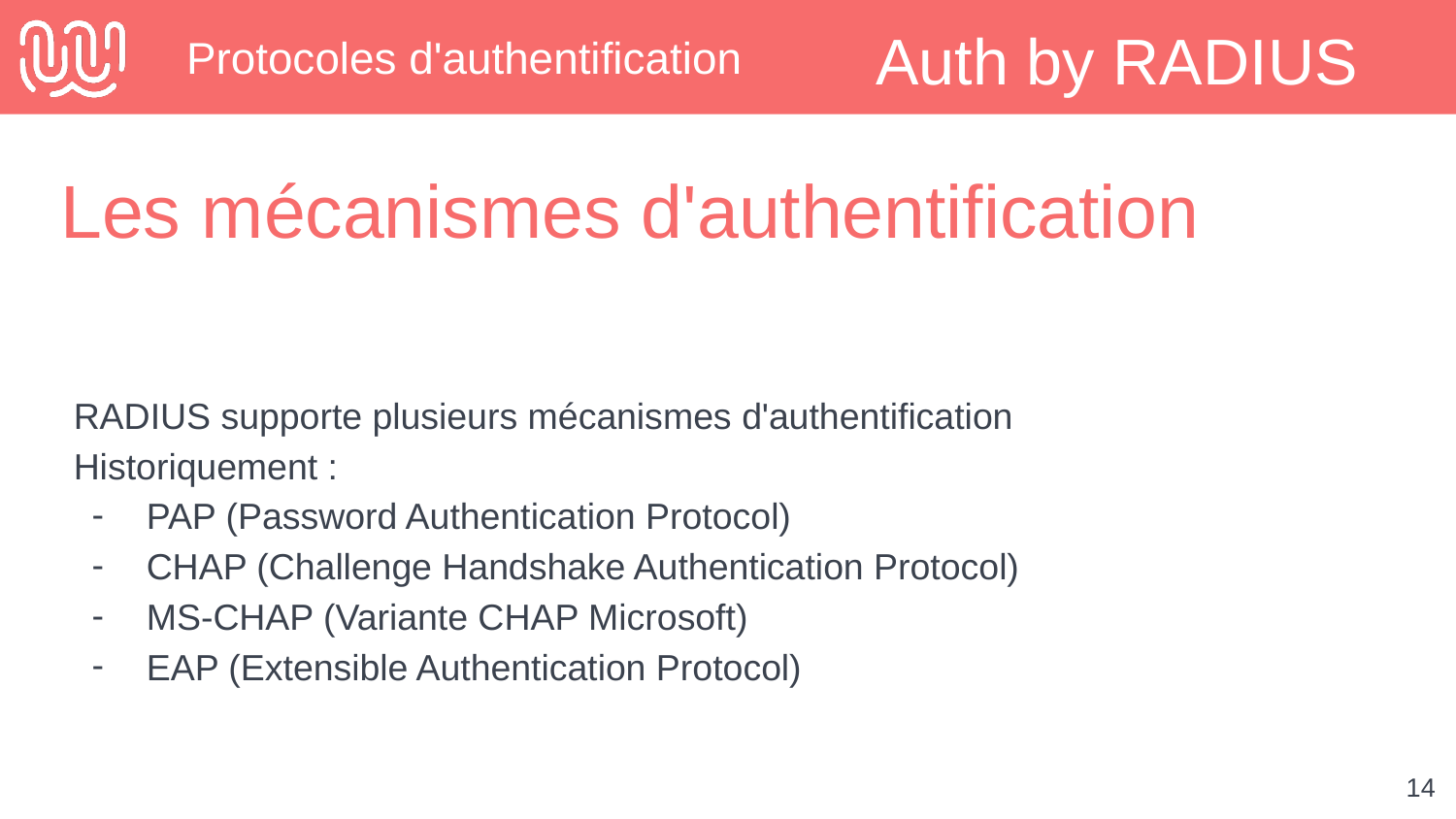

# Protocoles d'authentification
Auth by RADIUS
Les mécanismes d'authentification
RADIUS supporte plusieurs mécanismes d'authentification
Historiquement :
PAP (Password Authentication Protocol)
CHAP (Challenge Handshake Authentication Protocol)
MS-CHAP (Variante CHAP Microsoft)
EAP (Extensible Authentication Protocol)
14